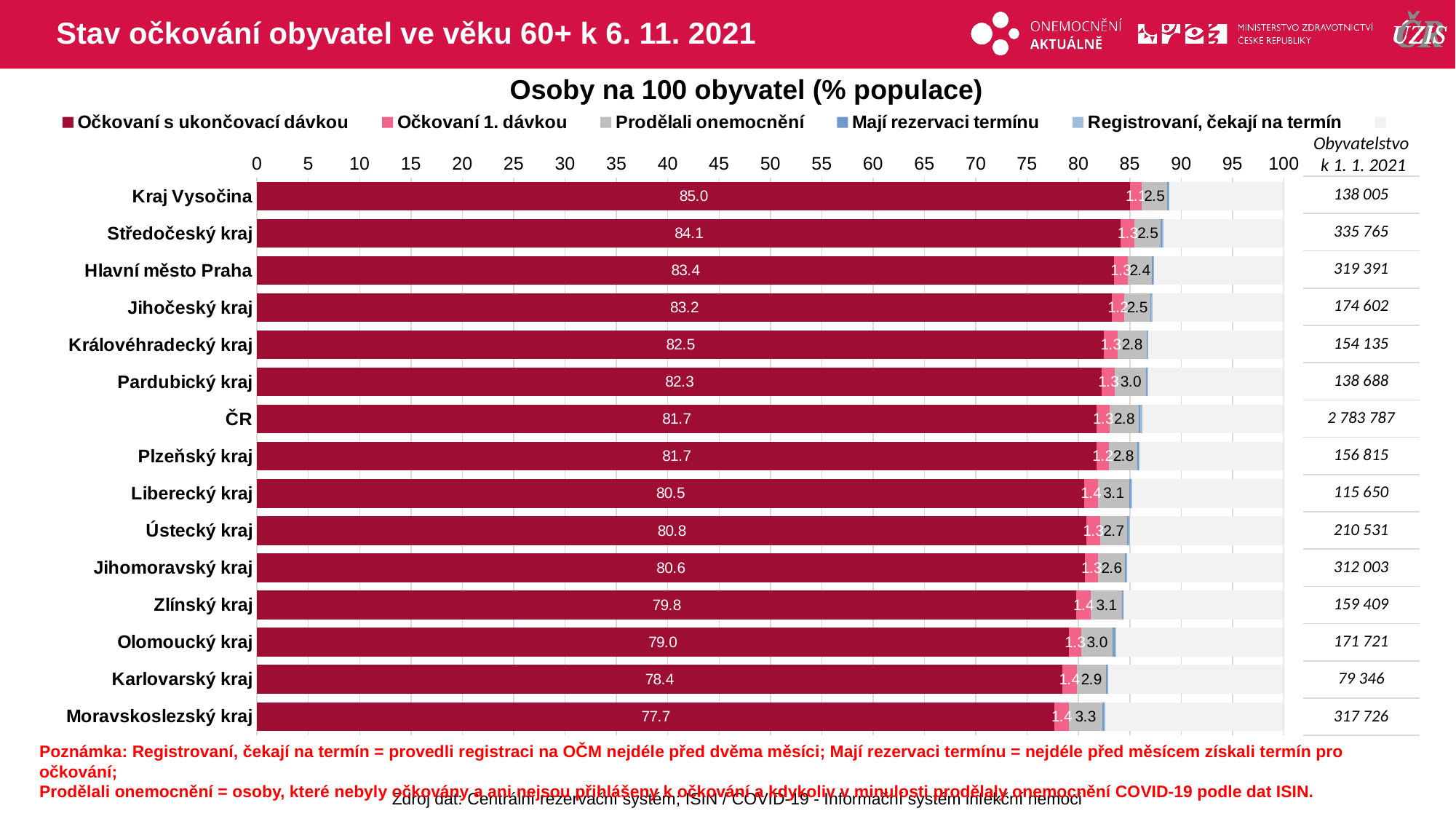

# Stav očkování obyvatel ve věku 60+ k 6. 11. 2021
Osoby na 100 obyvatel (% populace)

### Chart

| Category | Očkovaní s ukončovací dávkou | Očkovaní 1. dávkou | Prodělali onemocnění | Mají rezervaci termínu | Registrovaní, čekají na termín |   |
|---|---|---|---|---|---|---|
| Kraj Vysočina | 85.0360494 | 1.102134 | 2.4832434 | 0.126082 | 0.07101192 | 11.1814789 |
| Středočeský kraj | 84.122824 | 1.3446905 | 2.5389782 | 0.151296 | 0.09619823 | 11.7460128 |
| Hlavní město Praha | 83.4444302 | 1.329405 | 2.3970619 | 0.082657 | 0.08954542 | 12.6569002 |
| Jihočeský kraj | 83.2292872 | 1.2101809 | 2.5400625 | 0.109964 | 0.15005555 | 12.7604495 |
| Královéhradecký kraj | 82.4764006 | 1.3377883 | 2.8247964 | 0.093425 | 0.05320012 | 13.21439 |
| Pardubický kraj | 82.2861387 | 1.2812933 | 3.0384749 | 0.077873 | 0.08940932 | 13.2268113 |
| ČR | 81.7362463 | 1.3241674 | 2.7972327 | 0.136828 | 0.25145602 | 13.7540695 |
| Plzeňský kraj | 81.7415426 | 1.2339381 | 2.7758824 | 0.105857 | 0.06950866 | 14.0732711 |
| Liberecký kraj | 80.5473411 | 1.3514916 | 3.0583658 | 0.161695 | 0.07955037 | 14.8015564 |
| Ústecký kraj | 80.7904774 | 1.2952962 | 2.6803654 | 0.136322 | 0.09404791 | 15.0034912 |
| Jihomoravský kraj | 80.6290324 | 1.2724237 | 2.6246543 | 0.118589 | 0.07435826 | 15.2809428 |
| Zlínský kraj | 79.7972511 | 1.3876255 | 3.0826365 | 0.087824 | 0.04704879 | 15.5976137 |
| Olomoucký kraj | 79.0322675 | 1.2526133 | 3.0450556 | 0.225366 | 0.11239161 | 16.3323065 |
| Karlovarský kraj | 78.3996673 | 1.4153202 | 2.8734908 | 0.134852 | 0.06049454 | 17.1161747 |
| Moravskoslezský kraj | 77.674789 | 1.3596621 | 3.2905711 | 0.171531 | 0.08025783 | 17.4231885 |
Obyvatelstvo
k 1. 1. 2021
| 138 005 |
| --- |
| 335 765 |
| 319 391 |
| 174 602 |
| 154 135 |
| 138 688 |
| 2 783 787 |
| 156 815 |
| 115 650 |
| 210 531 |
| 312 003 |
| 159 409 |
| 171 721 |
| 79 346 |
| 317 726 |
Poznámka: Registrovaní, čekají na termín = provedli registraci na OČM nejdéle před dvěma měsíci; Mají rezervaci termínu = nejdéle před měsícem získali termín pro očkování;
Prodělali onemocnění = osoby, které nebyly očkovány a ani nejsou přihlášeny k očkování a kdykoliv v minulosti prodělaly onemocnění COVID-19 podle dat ISIN.
Zdroj dat: Centrální rezervační systém; ISIN / COVID-19 - Informační systém infekční nemoci